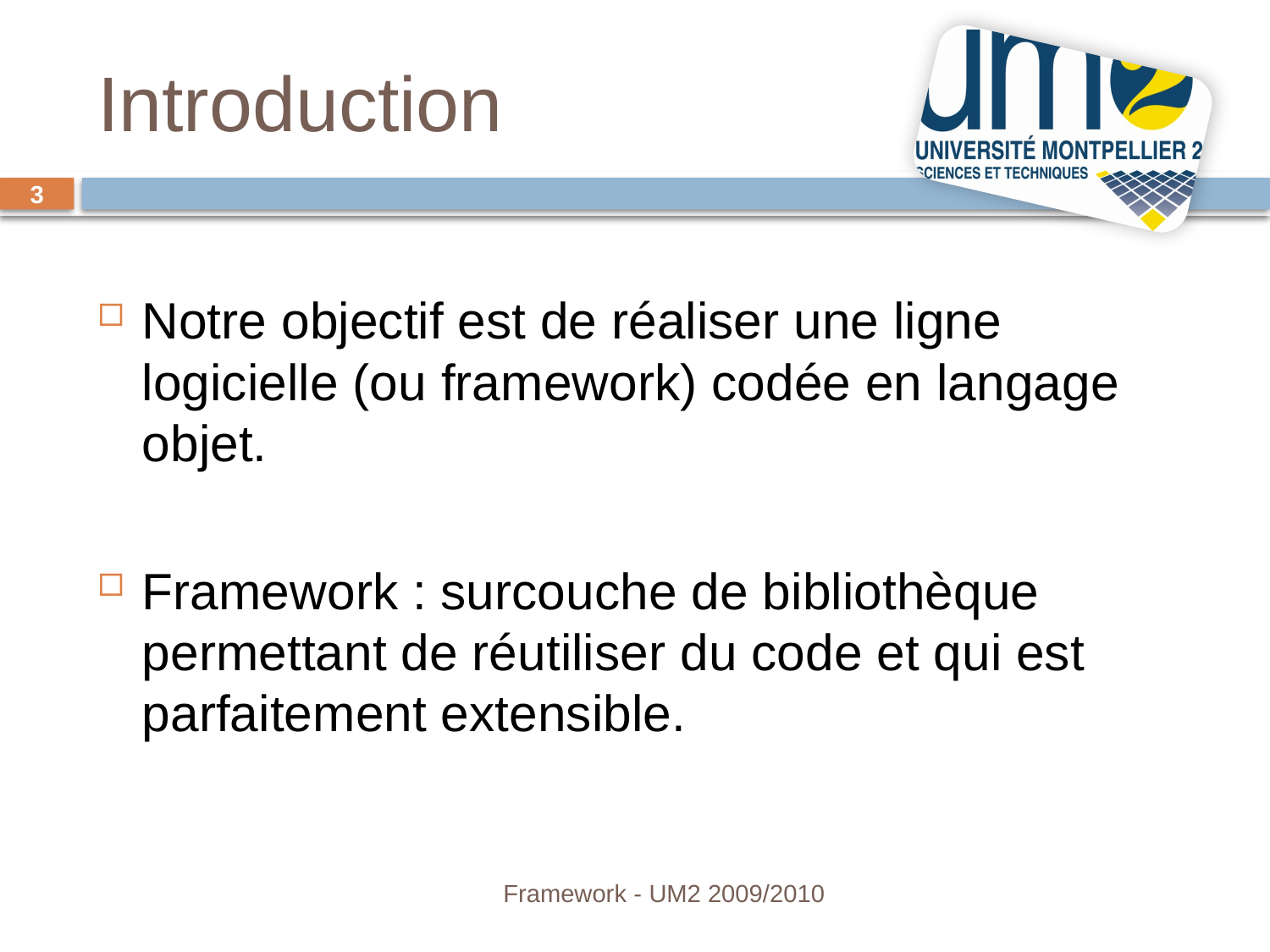

# Introduction
3
Notre objectif est de réaliser une ligne logicielle (ou framework) codée en langage objet.

Framework : surcouche de bibliothèque  permettant de réutiliser du code et qui est parfaitement extensible.

Framework - UM2 2009/2010